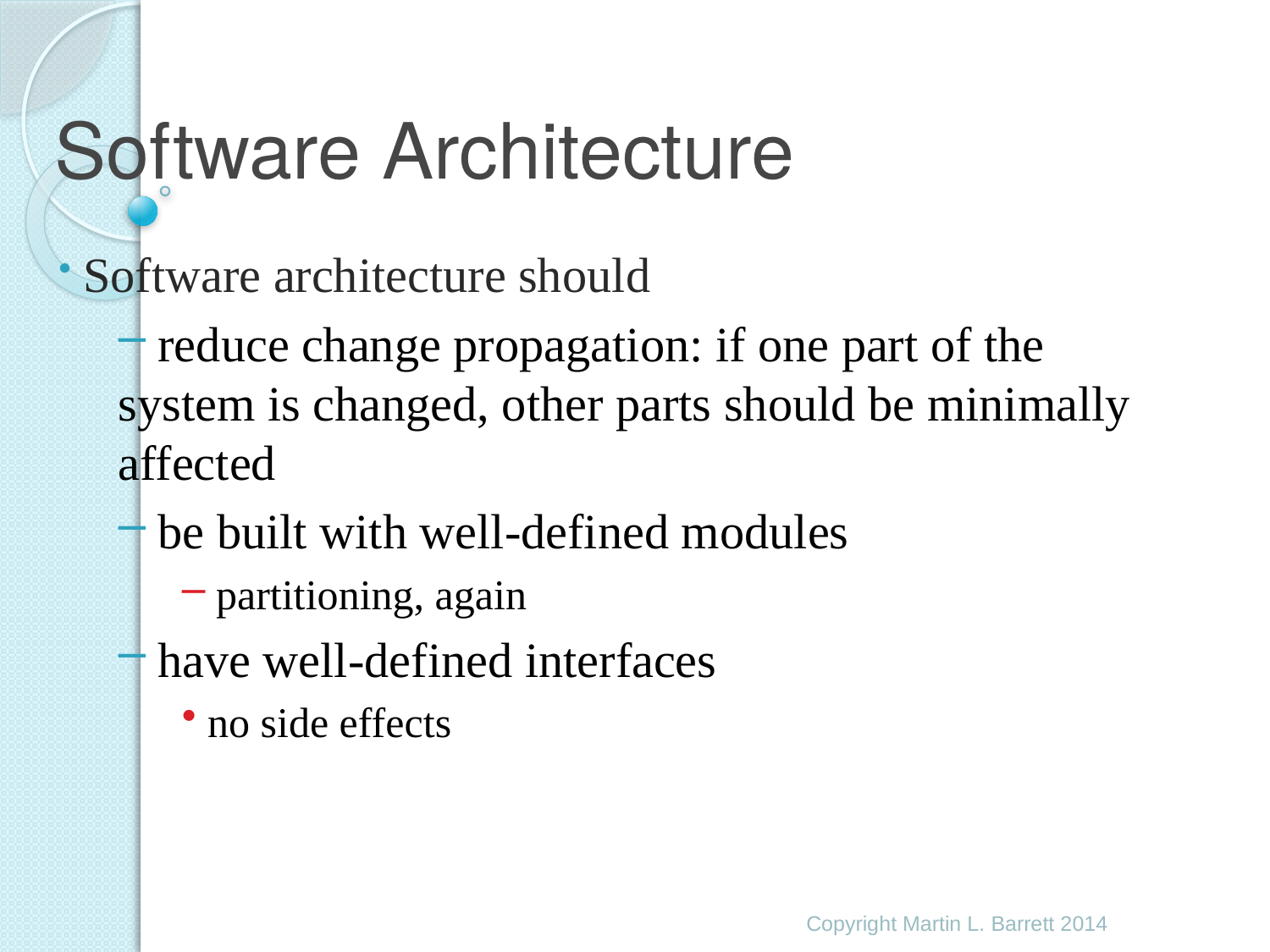

# Software Architecture
 Software architecture should
 reduce change propagation: if one part of the system is changed, other parts should be minimally affected
 be built with well-defined modules
 partitioning, again
 have well-defined interfaces
 no side effects
Copyright Martin L. Barrett 2014